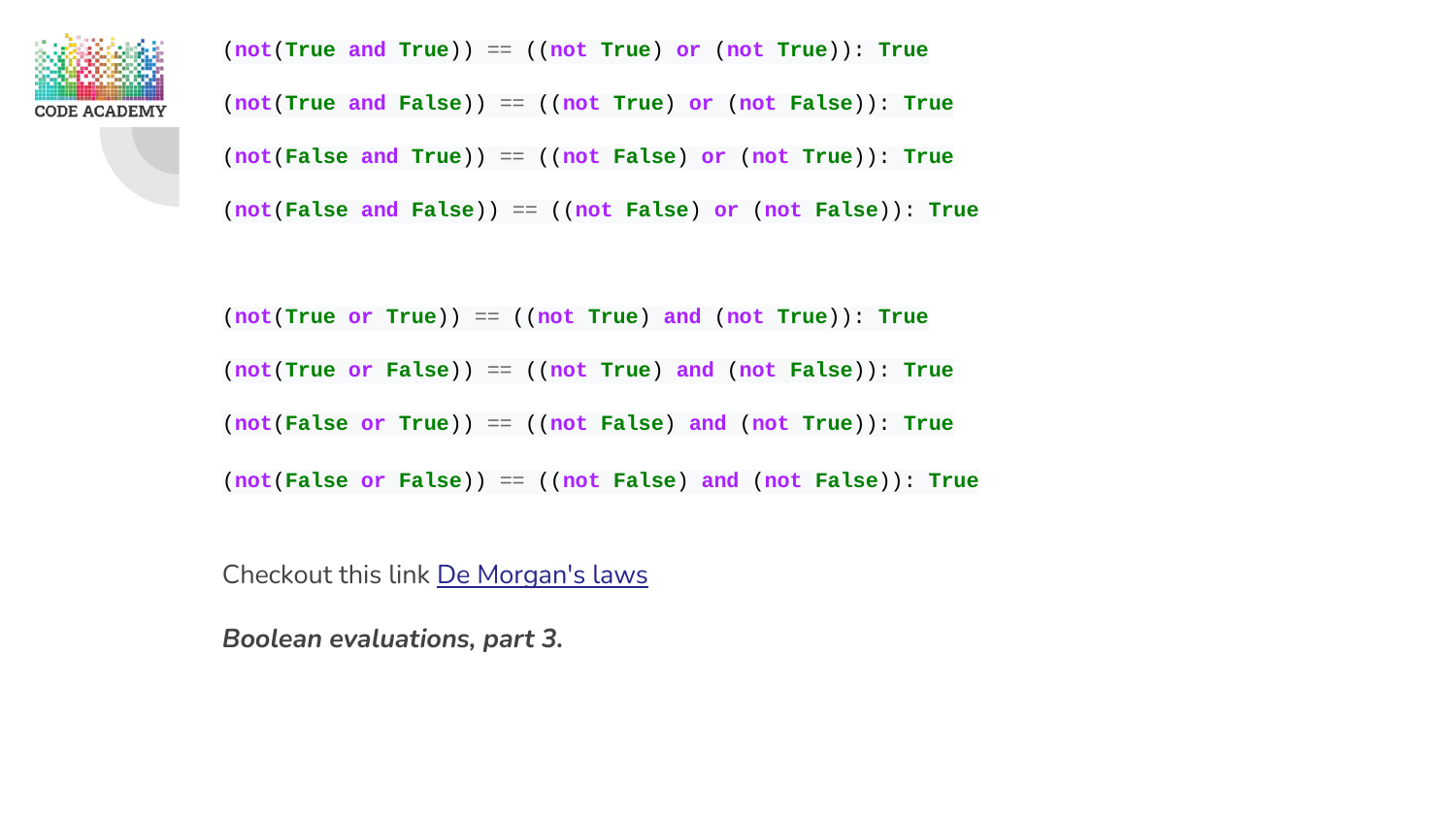

(not(True and True)) == ((not True) or (not True)): True
(not(True and False)) == ((not True) or (not False)): True
(not(False and True)) == ((not False) or (not True)): True
(not(False and False)) == ((not False) or (not False)): True

(not(True or True)) == ((not True) and (not True)): True
(not(True or False)) == ((not True) and (not False)): True
(not(False or True)) == ((not False) and (not True)): True
(not(False or False)) == ((not False) and (not False)): True

Checkout this link De Morgan's laws
Boolean evaluations, part 3.